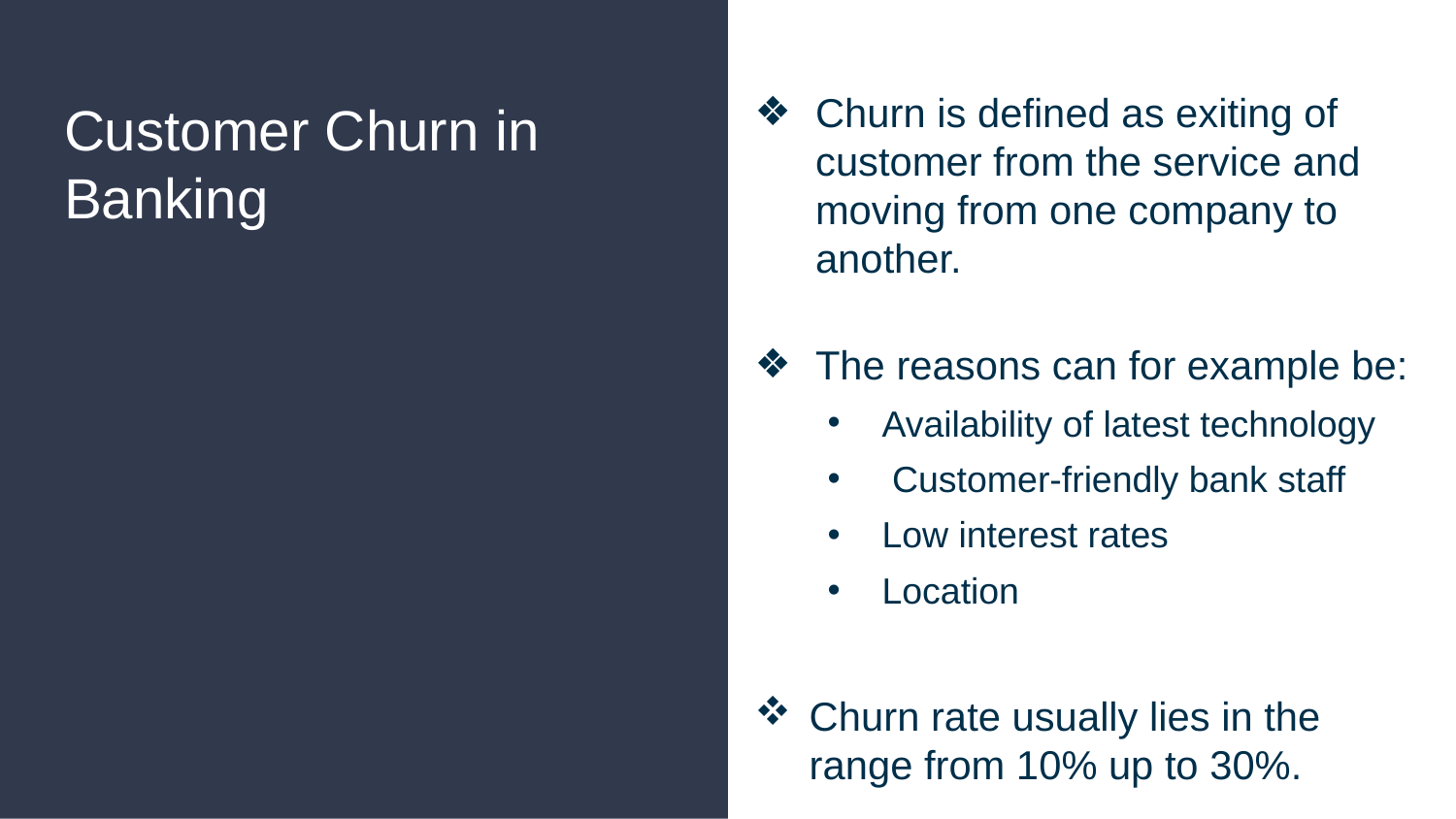

Churn is defined as exiting of customer from the service and moving from one company to another.

The reasons can for example be:
Availability of latest technology
 Customer-friendly bank staff
Low interest rates
Location

Churn rate usually lies in the range from 10% up to 30%.

# Customer Churn in Banking